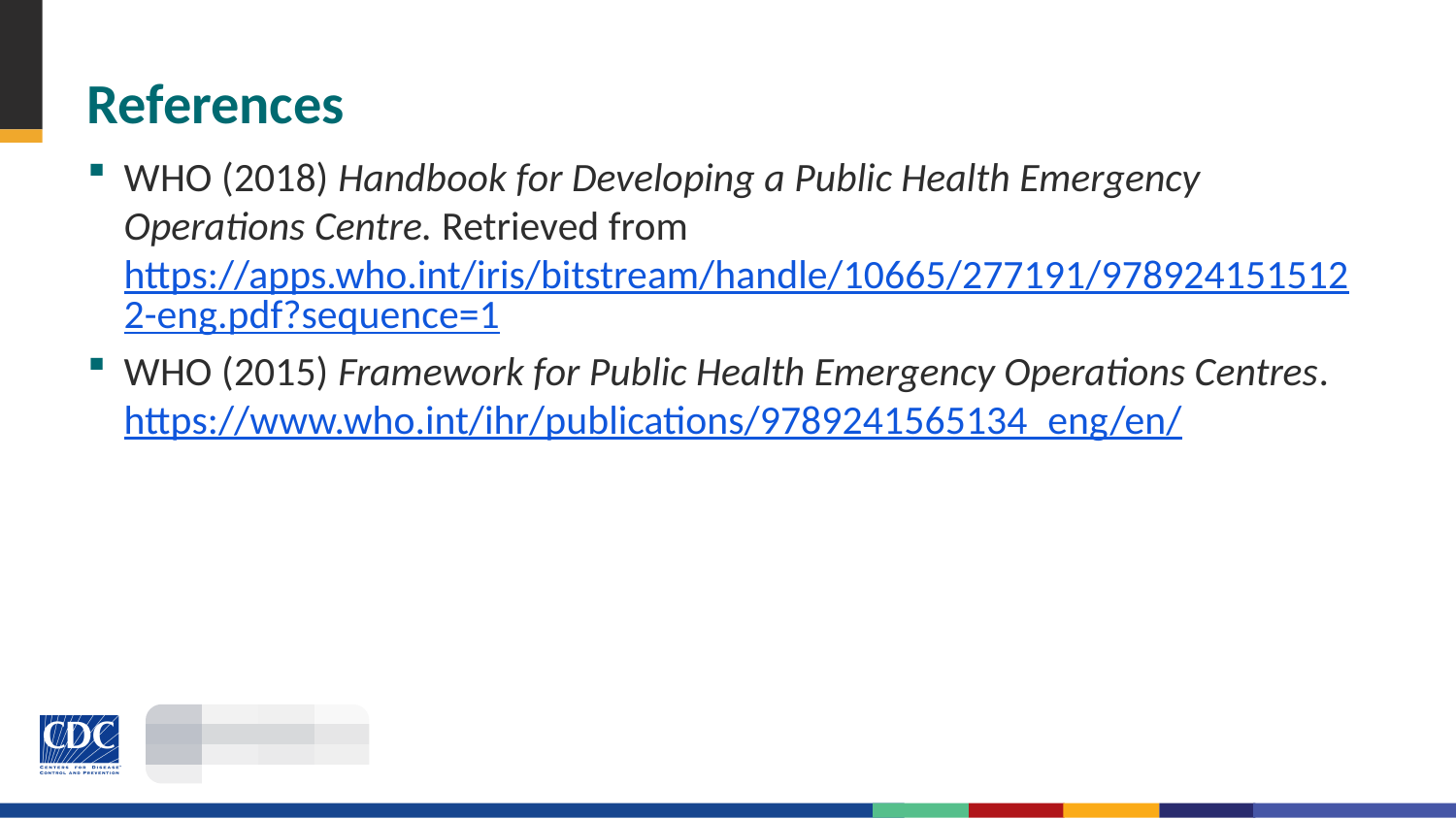

# References
WHO (2018) Handbook for Developing a Public Health Emergency Operations Centre. Retrieved from https://apps.who.int/iris/bitstream/handle/10665/277191/9789241515122-eng.pdf?sequence=1
WHO (2015) Framework for Public Health Emergency Operations Centres. https://www.who.int/ihr/publications/9789241565134_eng/en/